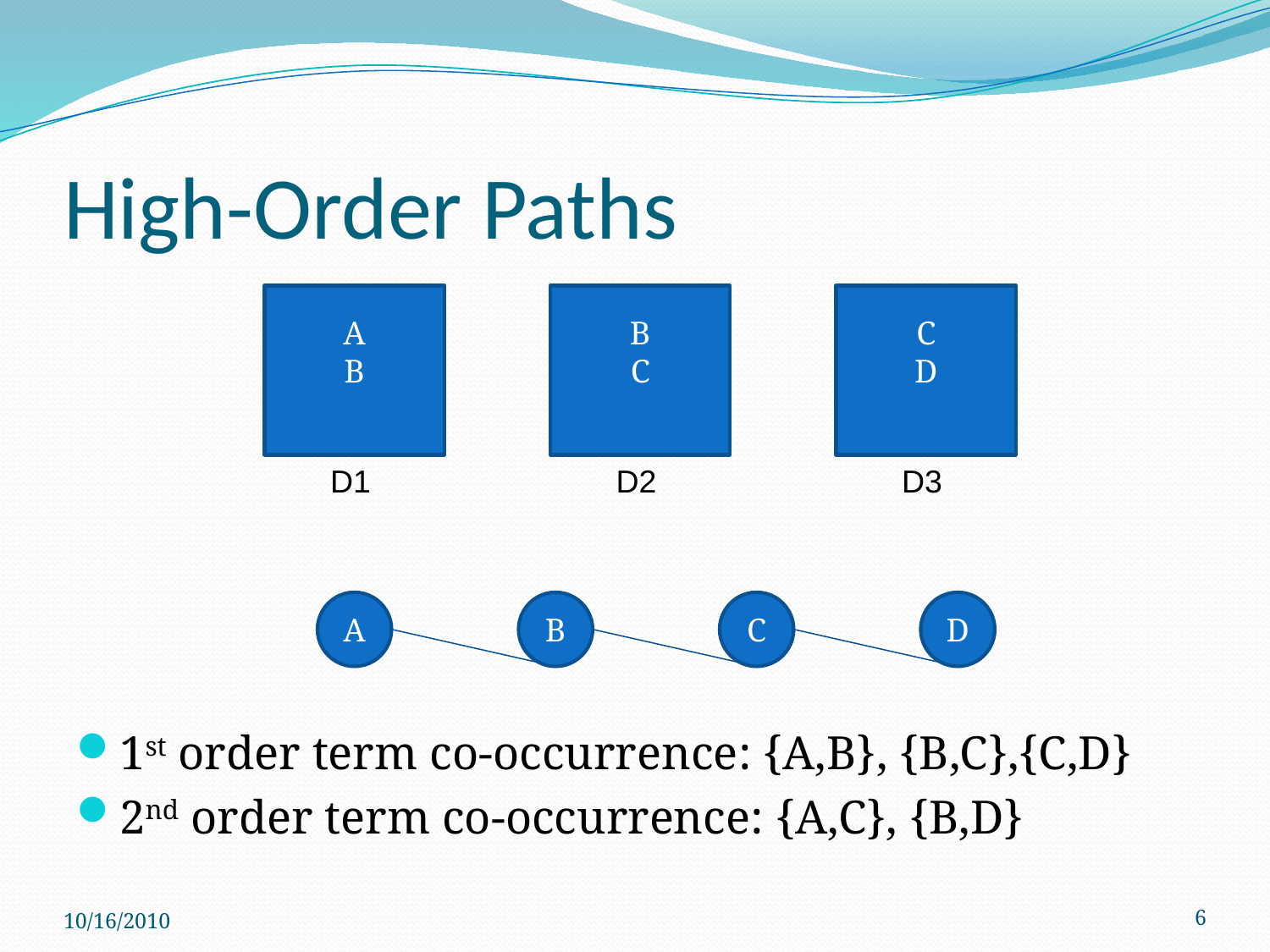

# High-Order Paths

1st order term co-occurrence: {A,B}, {B,C},{C,D}
2nd order term co-occurrence: {A,C}, {B,D}

A
B

B
C

C
D

D1
D2
D3
A
B
C
D
10/16/2010
6